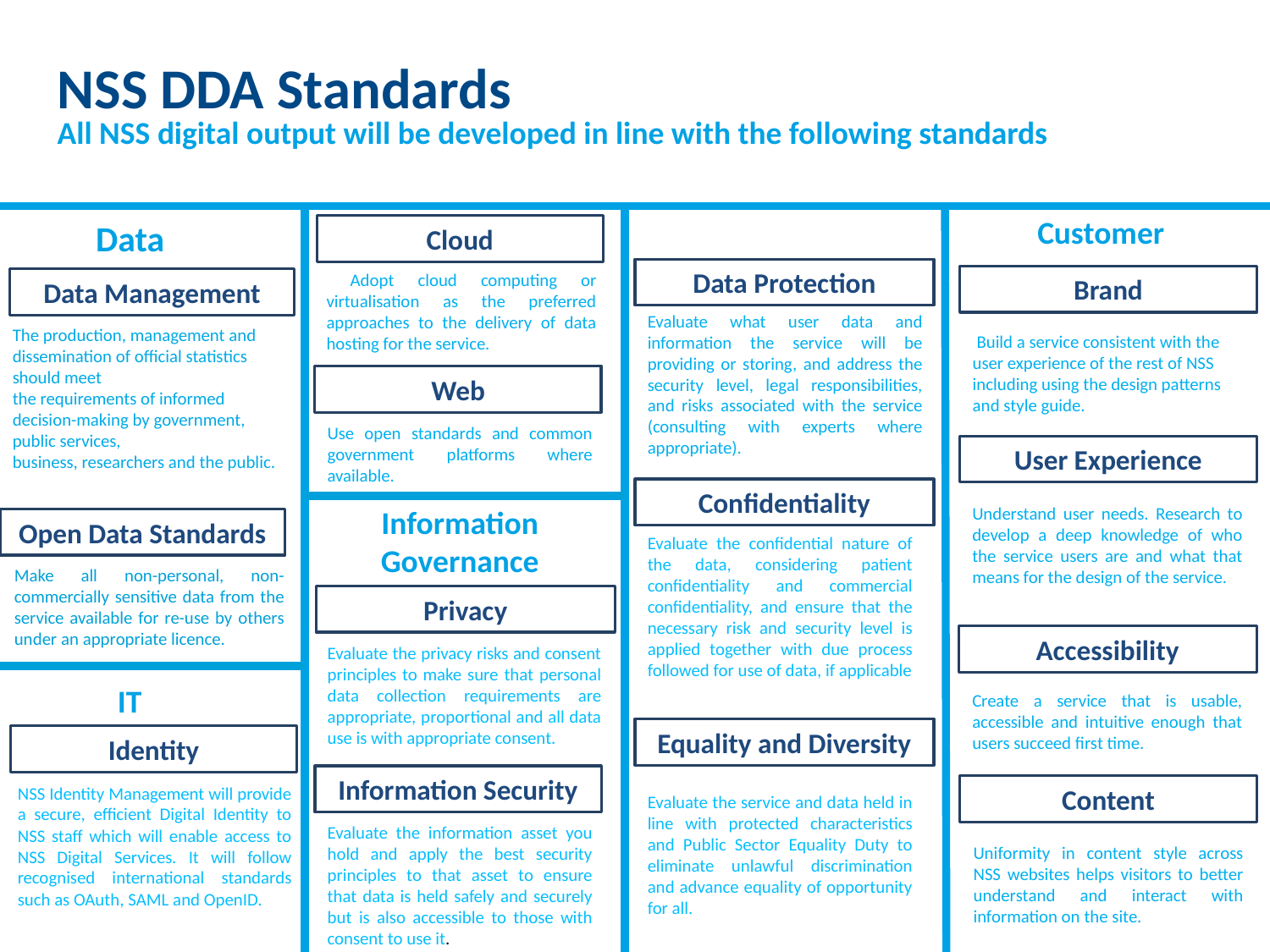

NSS DDA Standards

All NSS digital output will be developed in line with the following standards
Customer
Data
Cloud
Data Protection
 Adopt cloud computing or virtualisation as the preferred approaches to the delivery of data hosting for the service.
Brand
Data Management
Evaluate what user data and information the service will be providing or storing, and address the security level, legal responsibilities, and risks associated with the service (consulting with experts where appropriate).
The production, management and dissemination of official statistics should meet
the requirements of informed decision-making by government, public services,
business, researchers and the public.
 Build a service consistent with the user experience of the rest of NSS including using the design patterns and style guide.
Web
Use open standards and common government platforms where available.
User Experience
Confidentiality
Information Governance
Understand user needs. Research to develop a deep knowledge of who the service users are and what that means for the design of the service.
Open Data Standards
Evaluate the confidential nature of the data, considering patient confidentiality and commercial confidentiality, and ensure that the necessary risk and security level is applied together with due process followed for use of data, if applicable
Make all non-personal, non-commercially sensitive data from the service available for re-use by others under an appropriate licence.
Privacy
Accessibility
Evaluate the privacy risks and consent principles to make sure that personal data collection requirements are appropriate, proportional and all data use is with appropriate consent.
IT
Create a service that is usable, accessible and intuitive enough that users succeed first time.
Equality and Diversity
Identity
Information Security
NSS Identity Management will provide a secure, efficient Digital Identity to NSS staff which will enable access to NSS Digital Services. It will follow recognised international standards such as OAuth, SAML and OpenID.
Content
Evaluate the service and data held in line with protected characteristics and Public Sector Equality Duty to eliminate unlawful discrimination and advance equality of opportunity for all.
Evaluate the information asset you hold and apply the best security principles to that asset to ensure that data is held safely and securely but is also accessible to those with consent to use it.
Uniformity in content style across NSS websites helps visitors to better understand and interact with information on the site.